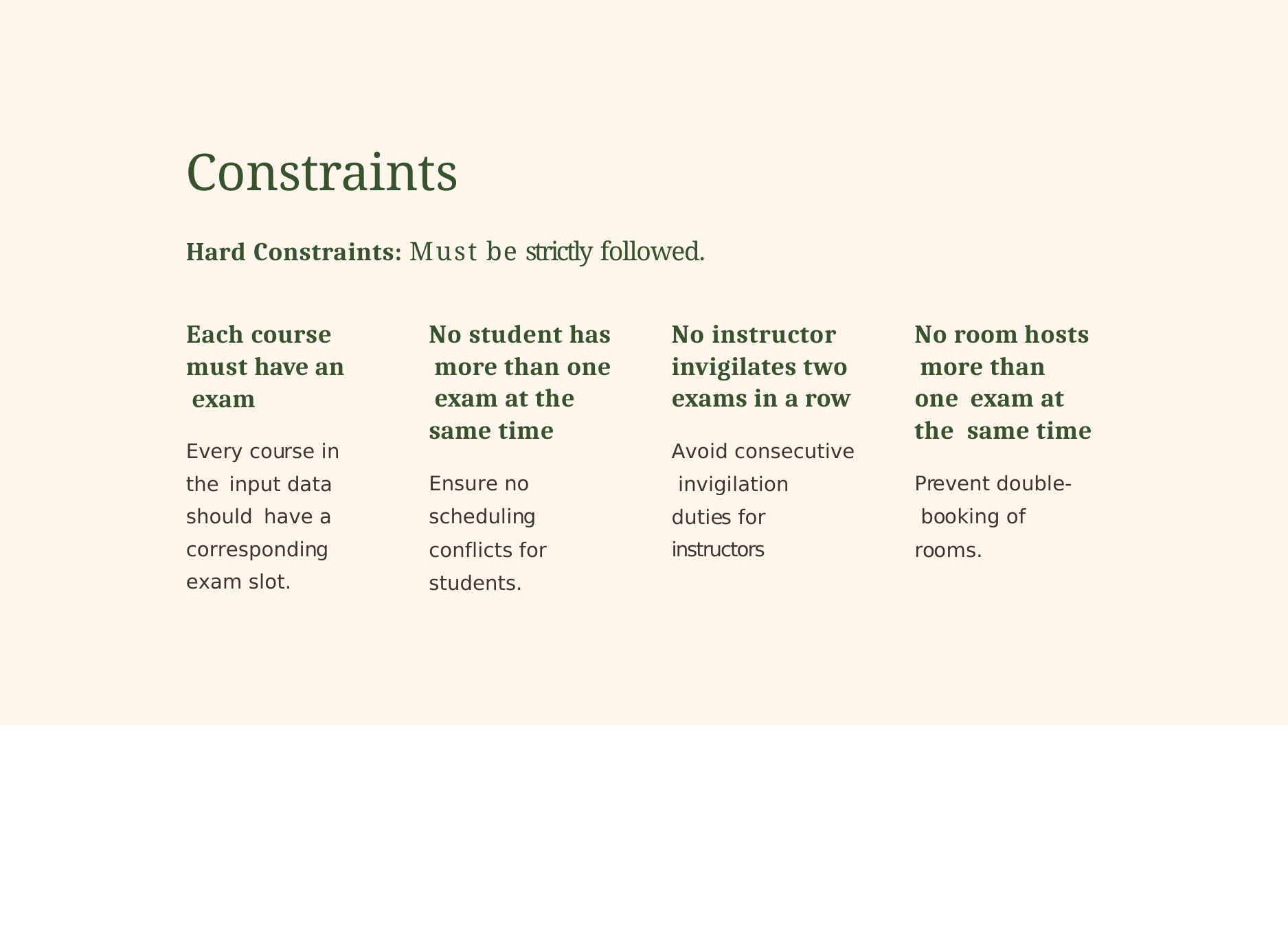

# Constraints
Hard Constraints: Must be strictly followed.
No student has  more than one  exam at the  same time
Ensure no scheduling  conflicts for students.
No instructor  invigilates two  exams in a row
Avoid consecutive  invigilation duties for  instructors
No room hosts  more than one  exam at the  same time
Prevent double-  booking of rooms.
Each course  must have an  exam
Every course in the  input data should  have a corresponding  exam slot.